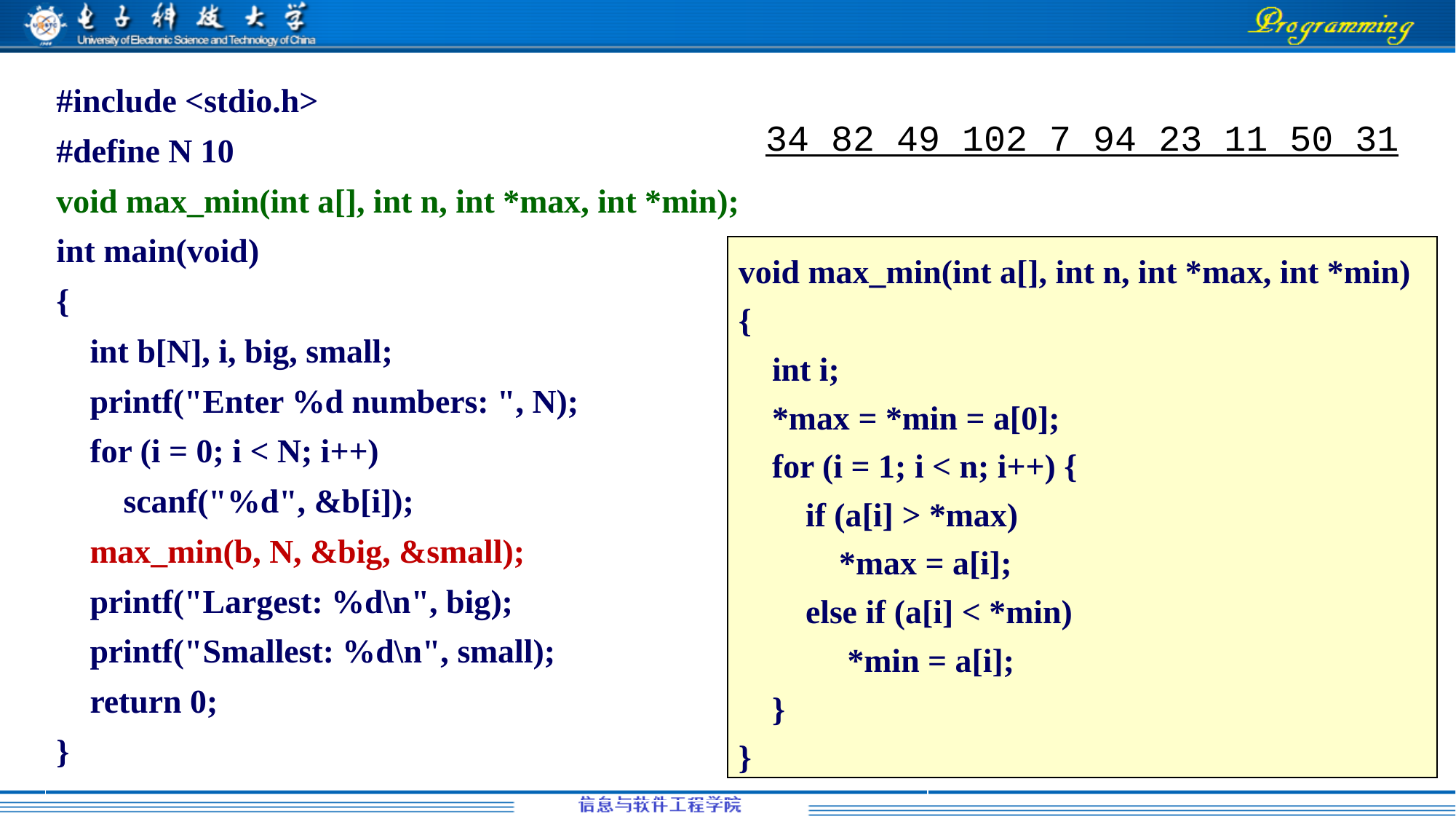

#include <stdio.h>
#define N 10
void max_min(int a[], int n, int *max, int *min);
int main(void)
{
    int b[N], i, big, small;
    printf("Enter %d numbers: ", N);
    for (i = 0; i < N; i++)
        scanf("%d", &b[i]);
    max_min(b, N, &big, &small);
    printf("Largest: %d\n", big);
    printf("Smallest: %d\n", small);
    return 0;
}
34 82 49 102 7 94 23 11 50 31
void max_min(int a[], int n, int *max, int *min)
{
    int i;
    *max = *min = a[0];
    for (i = 1; i < n; i++) {
        if (a[i] > *max)
            *max = a[i];
        else if (a[i] < *min)
             *min = a[i];
    }
}